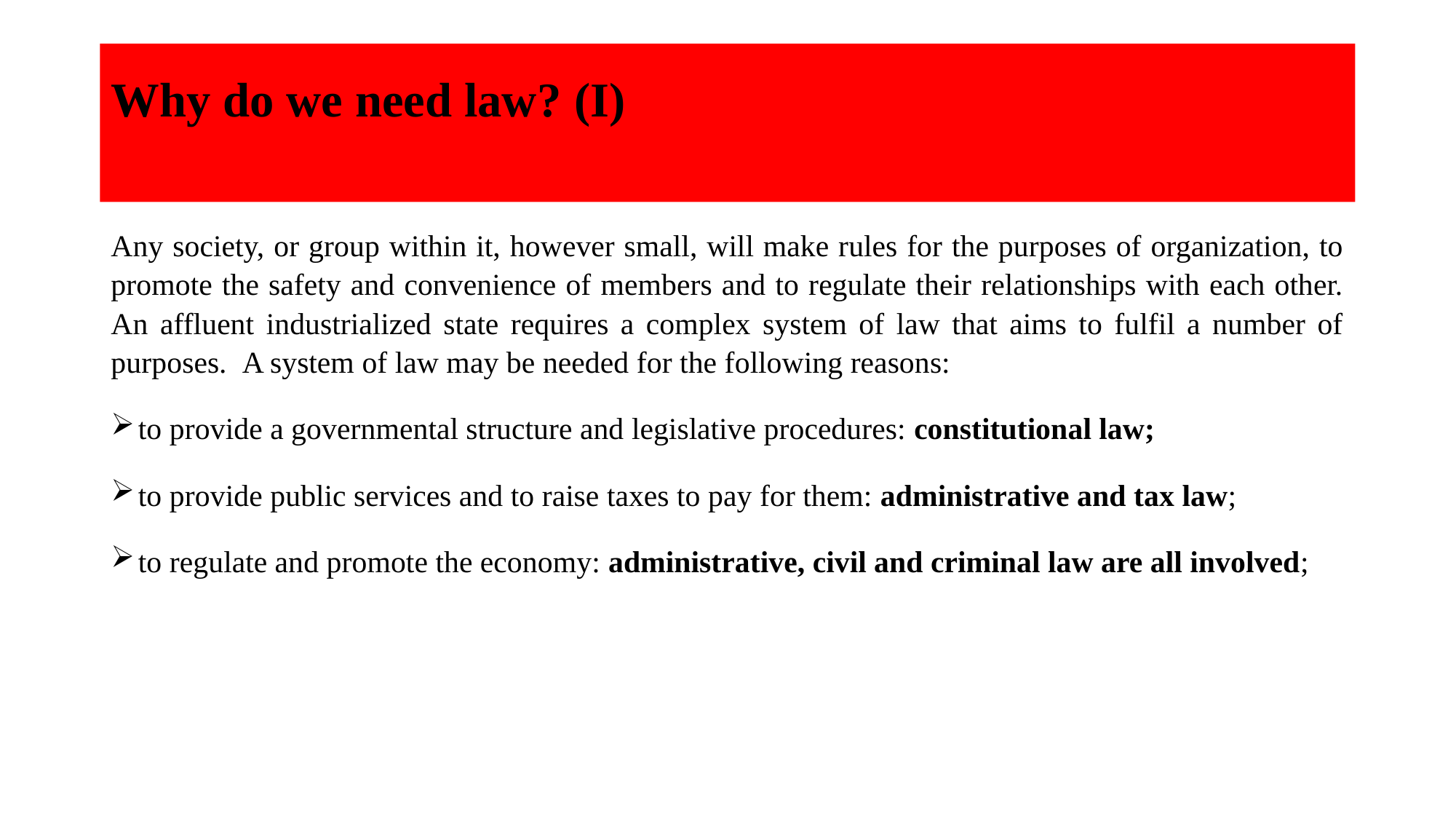

# Why do we need law? (I)
Any society, or group within it, however small, will make rules for the purposes of organization, to promote the safety and convenience of members and to regulate their relationships with each other. An affluent industrialized state requires a complex system of law that aims to fulfil a number of purposes.  A system of law may be needed for the following reasons:
to provide a governmental structure and legislative procedures: constitutional law;
to provide public services and to raise taxes to pay for them: administrative and tax law;
to regulate and promote the economy: administrative, civil and criminal law are all involved;